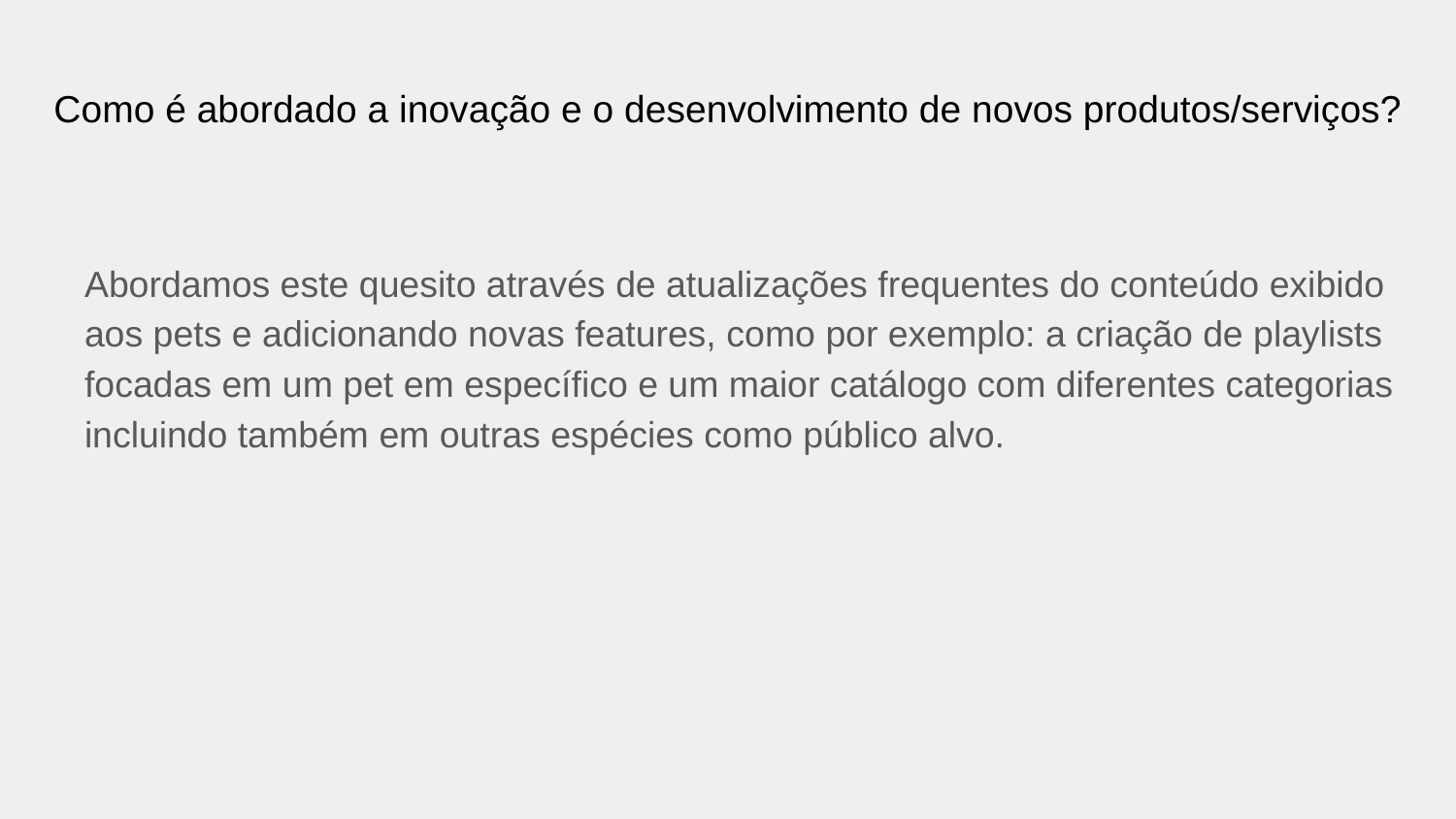

# Como é abordado a inovação e o desenvolvimento de novos produtos/serviços?
Abordamos este quesito através de atualizações frequentes do conteúdo exibido aos pets e adicionando novas features, como por exemplo: a criação de playlists focadas em um pet em específico e um maior catálogo com diferentes categorias incluindo também em outras espécies como público alvo.